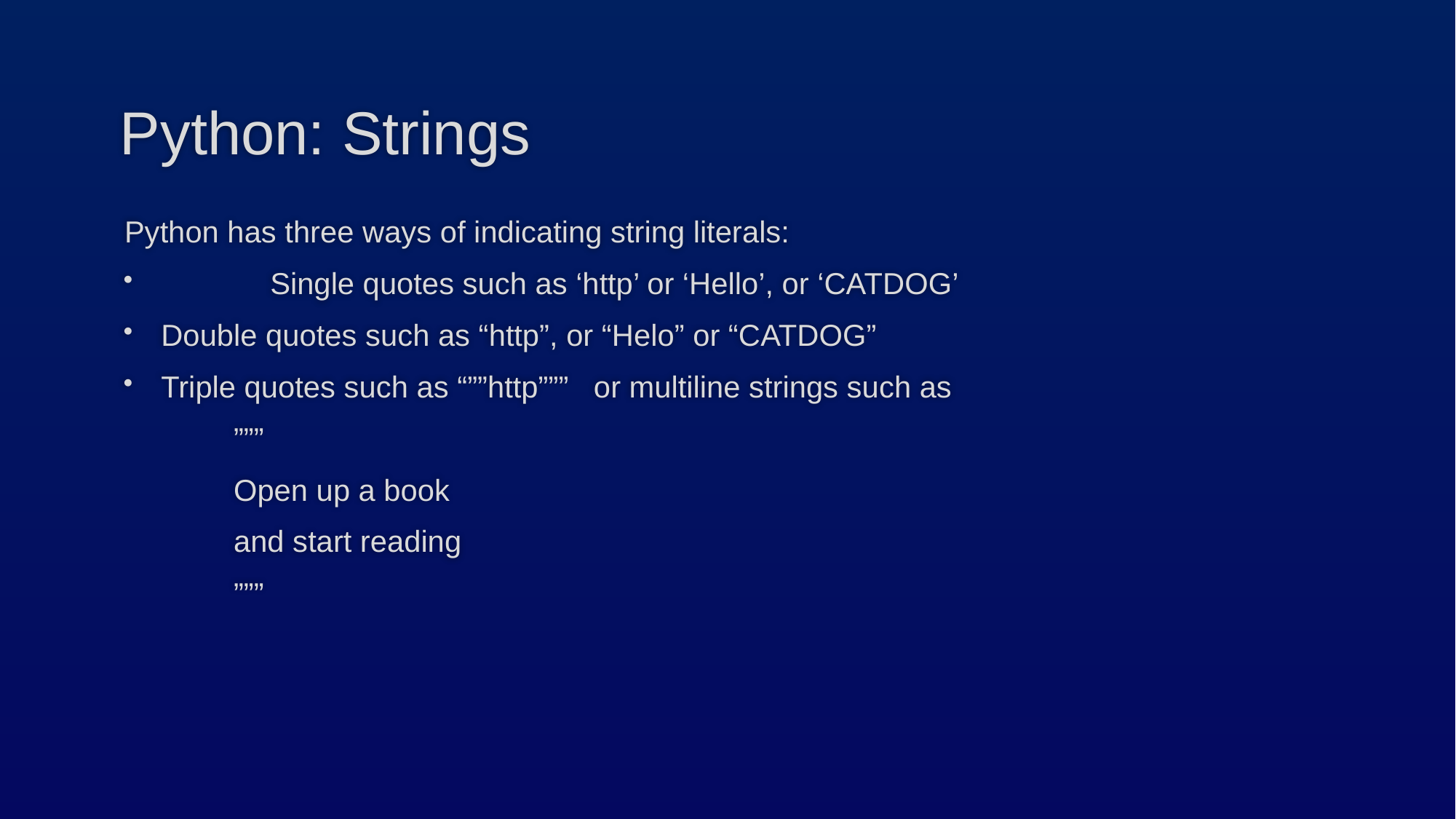

# Python: Strings
Python has three ways of indicating string literals:
	Single quotes such as ‘http’ or ‘Hello’, or ‘CATDOG’
Double quotes such as “http”, or “Helo” or “CATDOG”
Triple quotes such as “””http”””   or multiline strings such as
	”””
	Open up a book
	and start reading
	”””